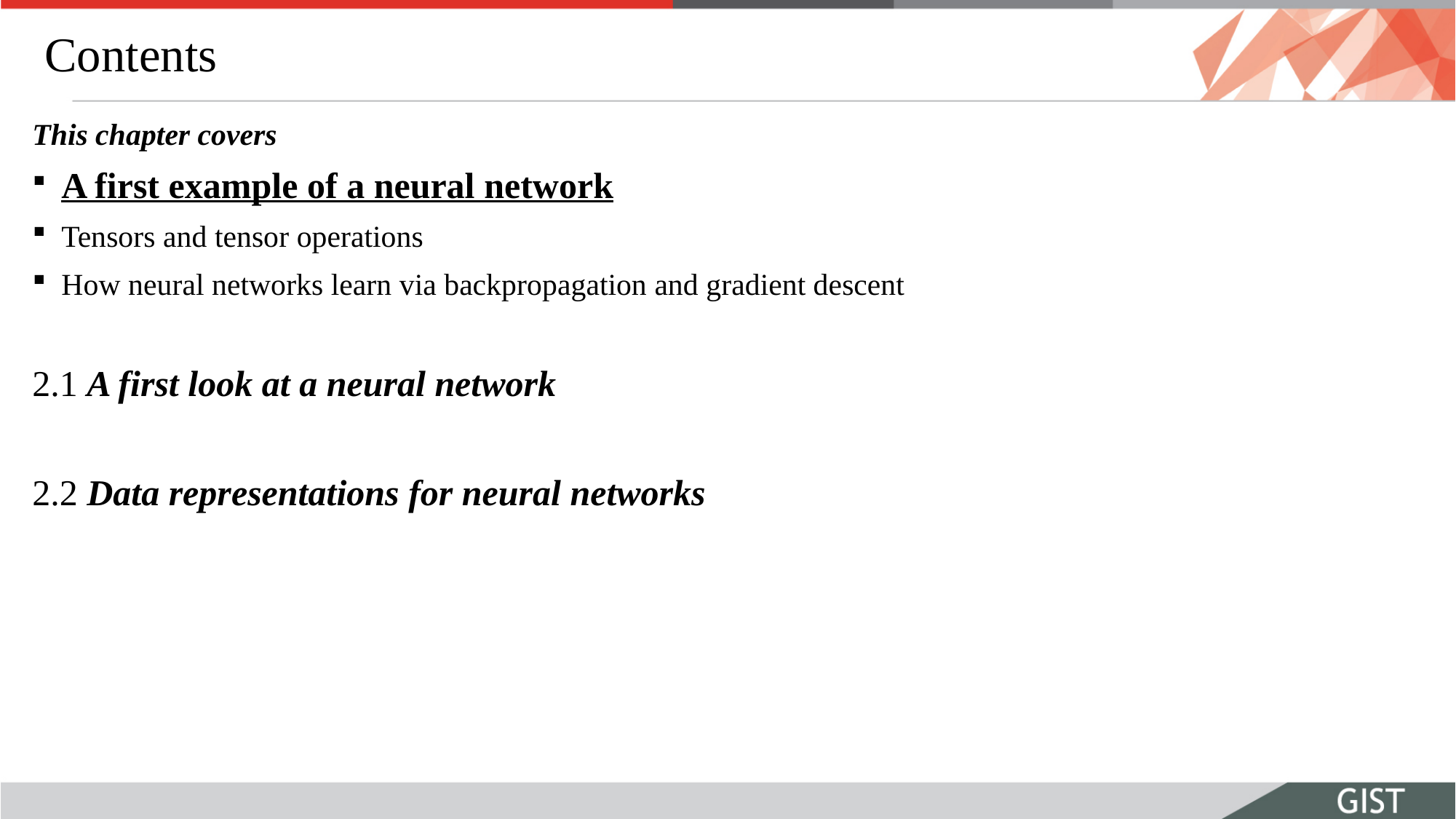

# Contents
This chapter covers
 A first example of a neural network
 Tensors and tensor operations
 How neural networks learn via backpropagation and gradient descent

2.1 A first look at a neural network

2.2 Data representations for neural networks